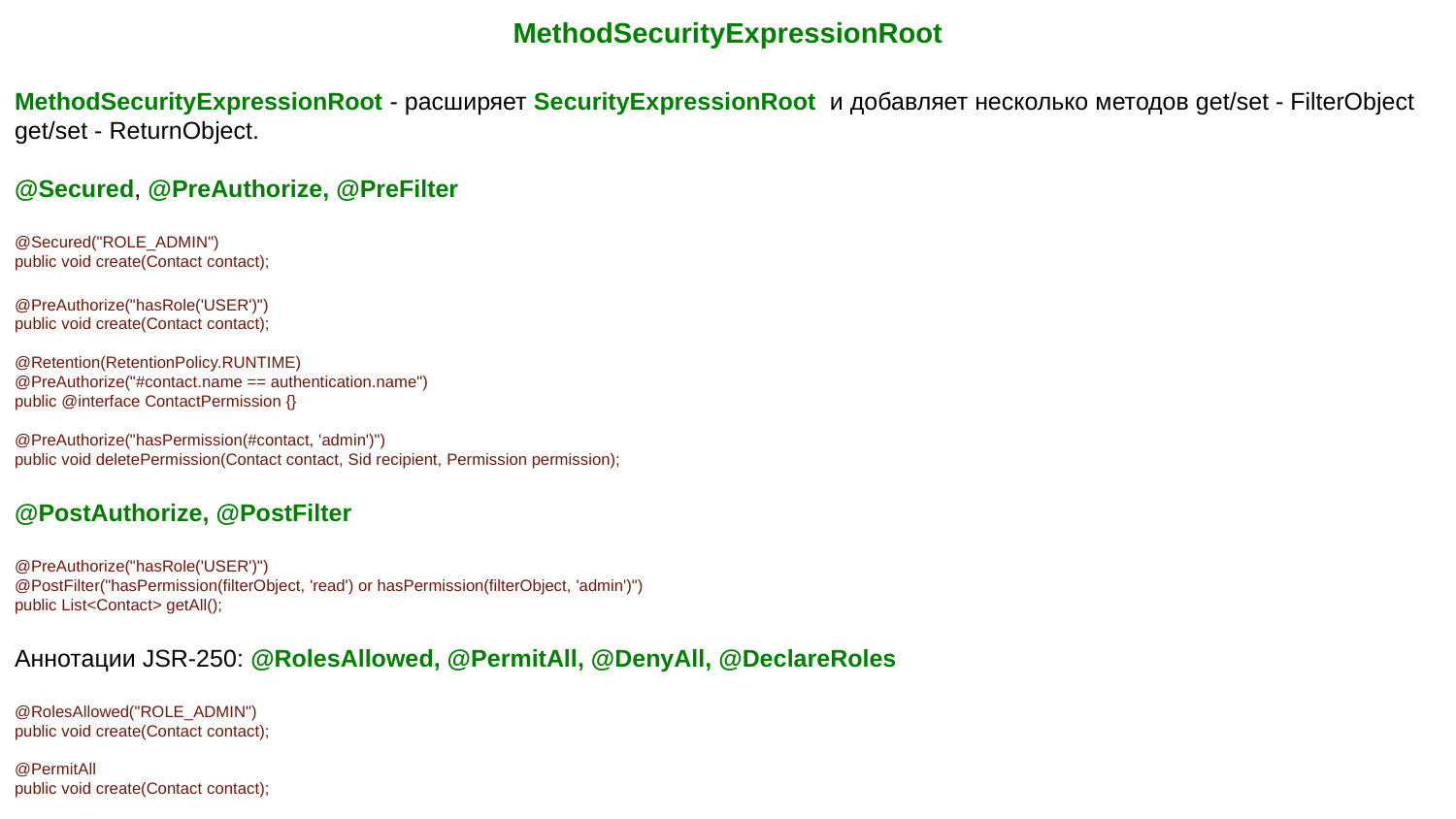

MethodSecurityExpressionRoot
MethodSecurityExpressionRoot - расширяет SecurityExpressionRoot  и добавляет несколько методов get/set - FilterObject get/set - ReturnObject.

@Secured, @PreAuthorize, @PreFilter

@Secured("ROLE_ADMIN")
public void create(Contact contact);

@PreAuthorize("hasRole('USER')")
public void create(Contact contact);

@Retention(RetentionPolicy.RUNTIME)
@PreAuthorize("#contact.name == authentication.name")
public @interface ContactPermission {}

@PreAuthorize("hasPermission(#contact, 'admin')")
public void deletePermission(Contact contact, Sid recipient, Permission permission);

@PostAuthorize, @PostFilter

@PreAuthorize("hasRole('USER')")
@PostFilter("hasPermission(filterObject, 'read') or hasPermission(filterObject, 'admin')")
public List<Contact> getAll();

Аннотации JSR-250: @RolesAllowed, @PermitAll, @DenyAll, @DeclareRoles

@RolesAllowed("ROLE_ADMIN")
public void create(Contact contact);

@PermitAll
public void create(Contact contact);